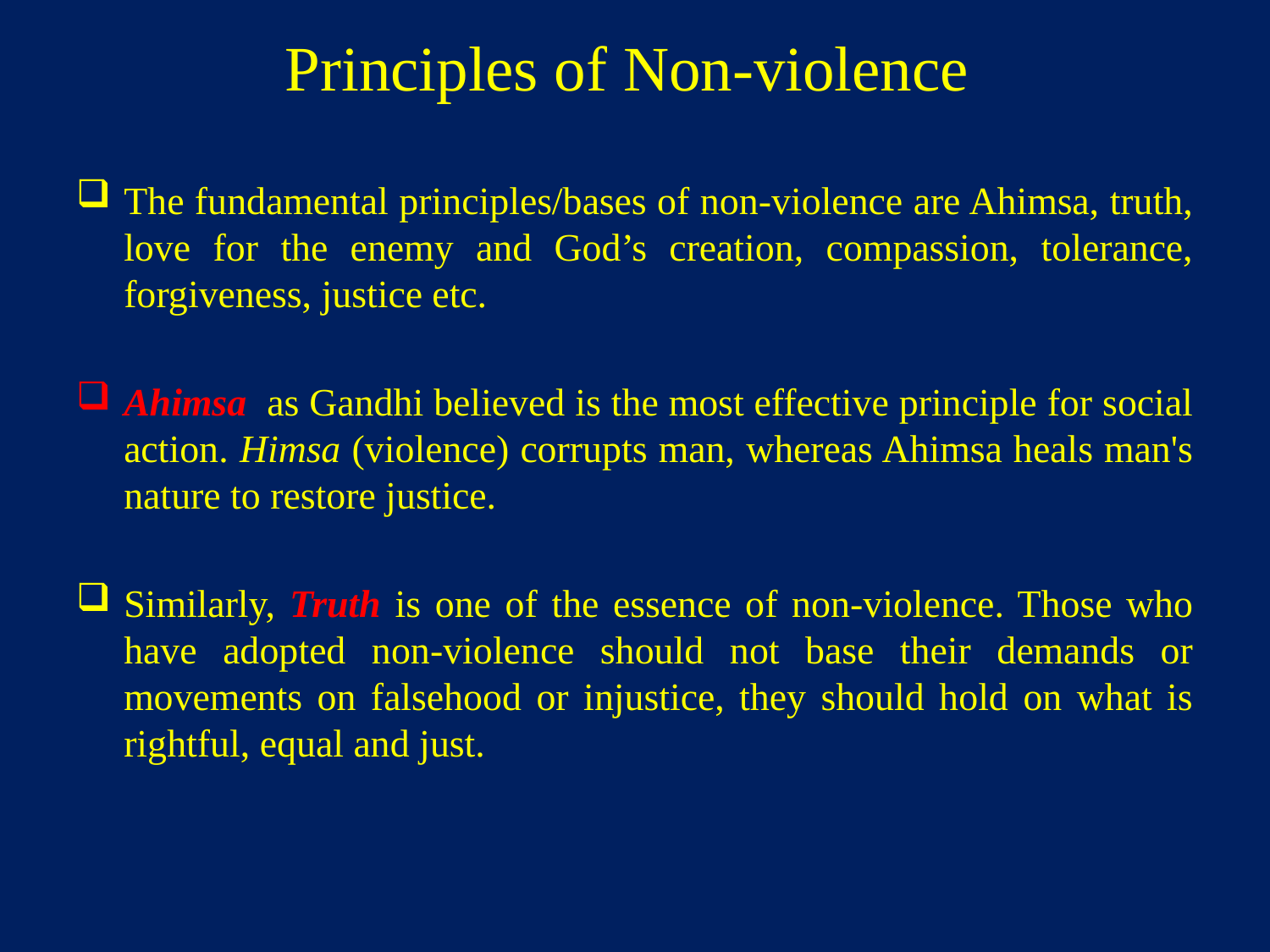

# Principles of Non-violence
The fundamental principles/bases of non-violence are Ahimsa, truth, love for the enemy and God’s creation, compassion, tolerance, forgiveness, justice etc.

Ahimsa  as Gandhi believed is the most effective principle for social action. Himsa (violence) corrupts man, whereas Ahimsa heals man's nature to restore justice.

Similarly, Truth is one of the essence of non-violence. Those who have adopted non-violence should not base their demands or movements on falsehood or injustice, they should hold on what is rightful, equal and just.